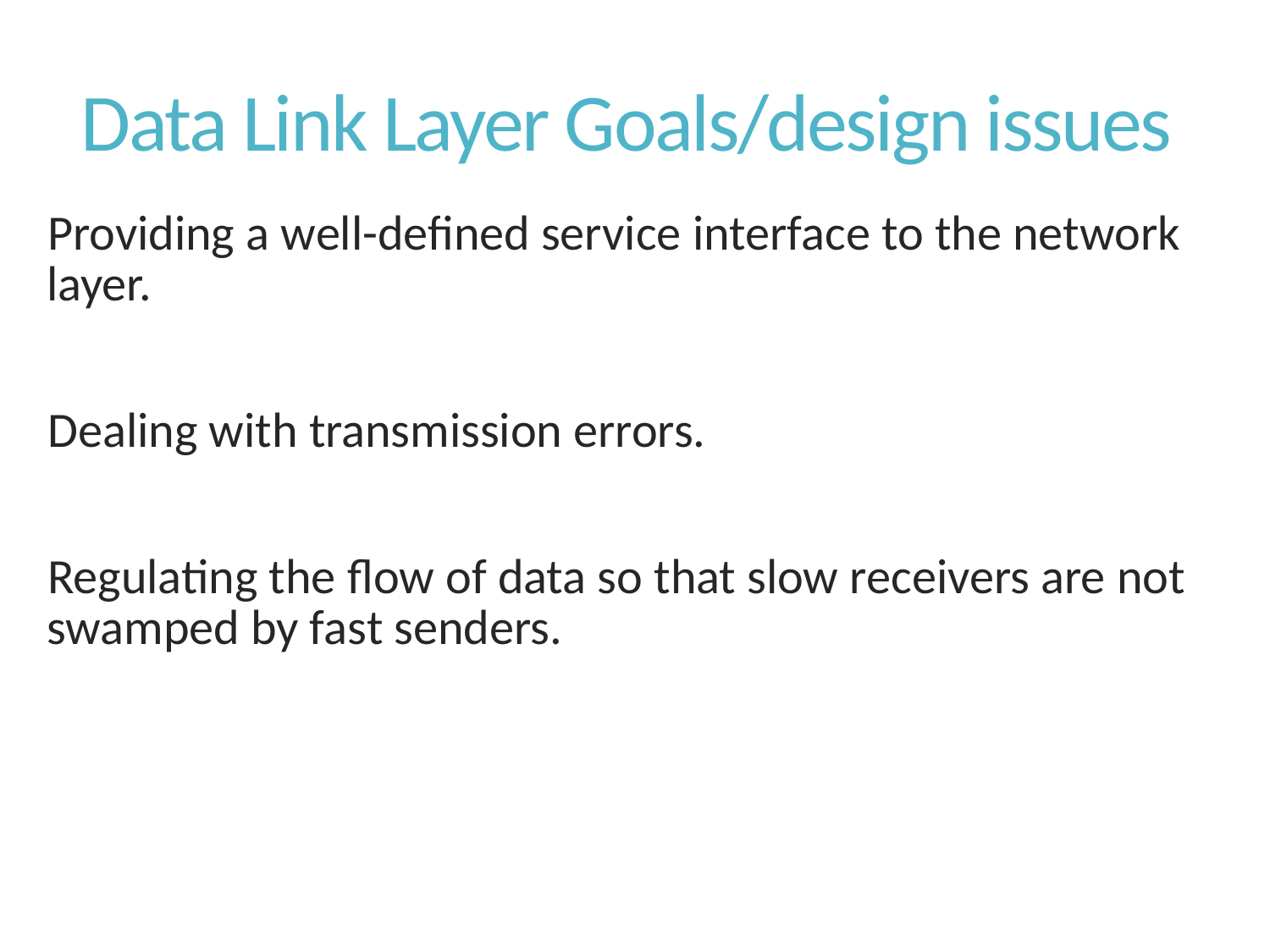

# Data Link Layer Goals/design issues
Providing a well-defined service interface to the network layer.

Dealing with transmission errors.

Regulating the flow of data so that slow receivers are not swamped by fast senders.